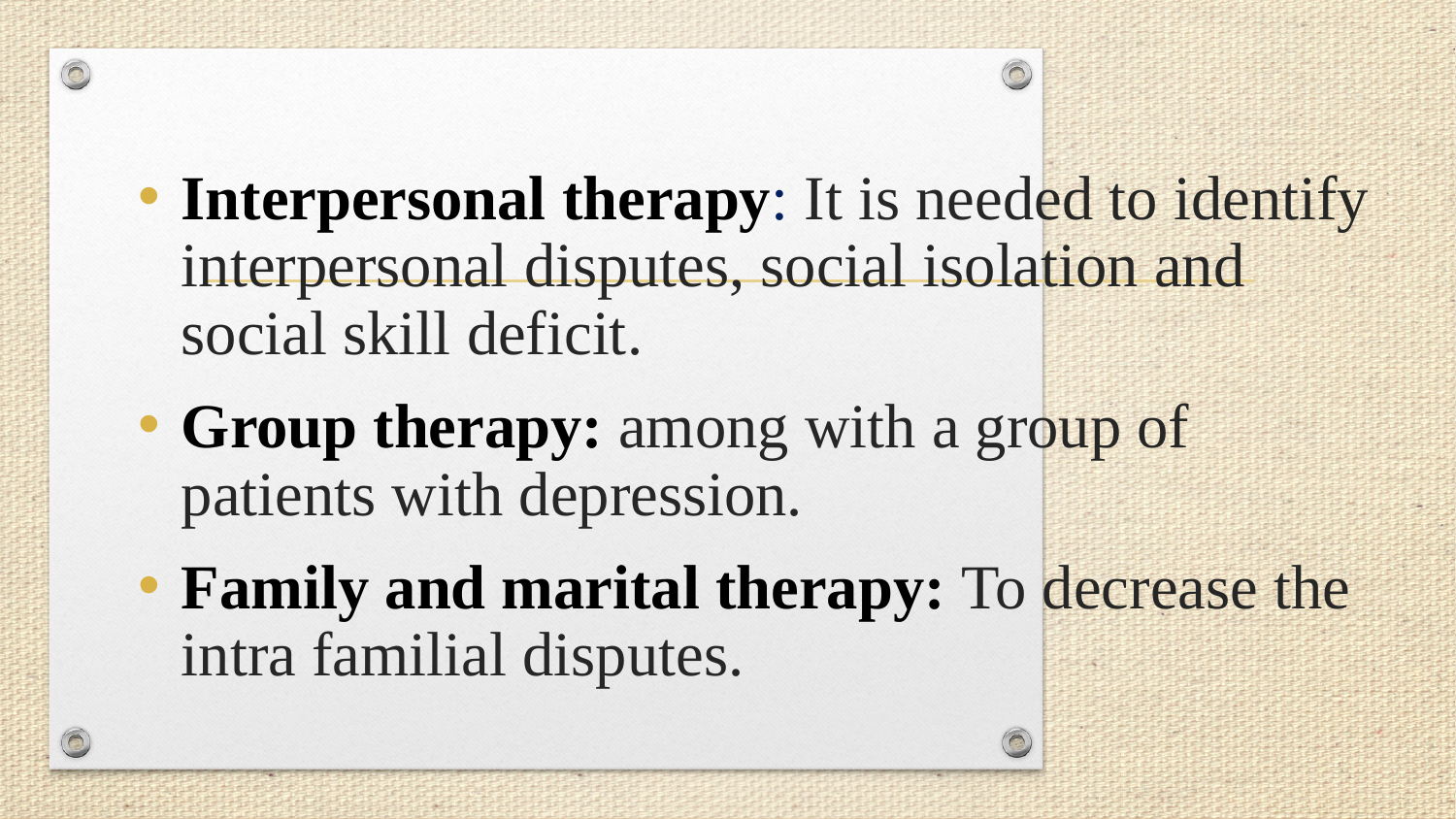

Interpersonal therapy: It is needed to identify interpersonal disputes, social isolation and social skill deficit.
Group therapy: among with a group of patients with depression.
Family and marital therapy: To decrease the intra familial disputes.